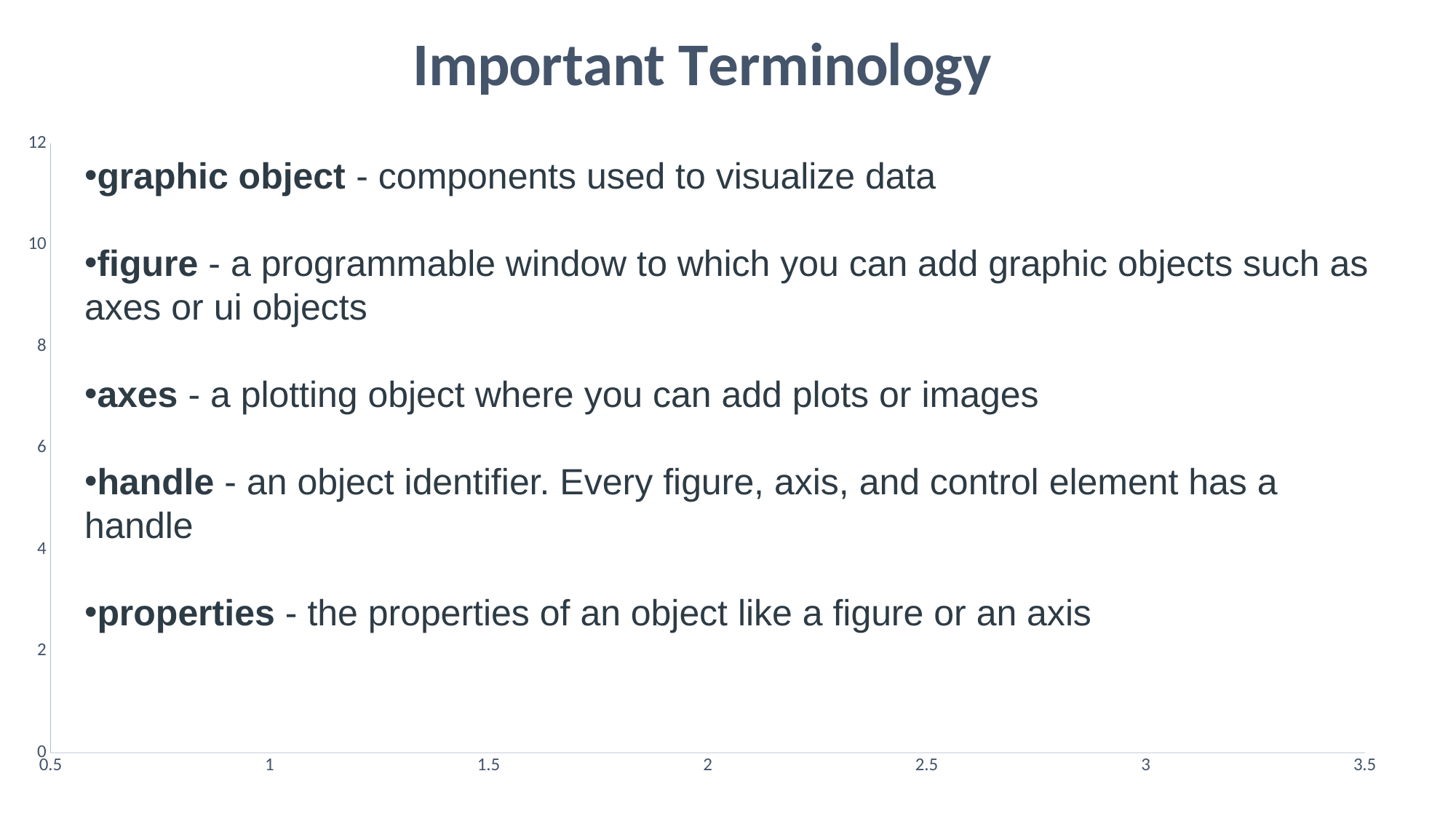

### Chart: Important Terminology

| Category | Outline |
|---|---|
graphic object - components used to visualize data

figure - a programmable window to which you can add graphic objects such as axes or ui objects

axes - a plotting object where you can add plots or images

handle - an object identifier. Every figure, axis, and control element has a handle

properties - the properties of an object like a figure or an axis